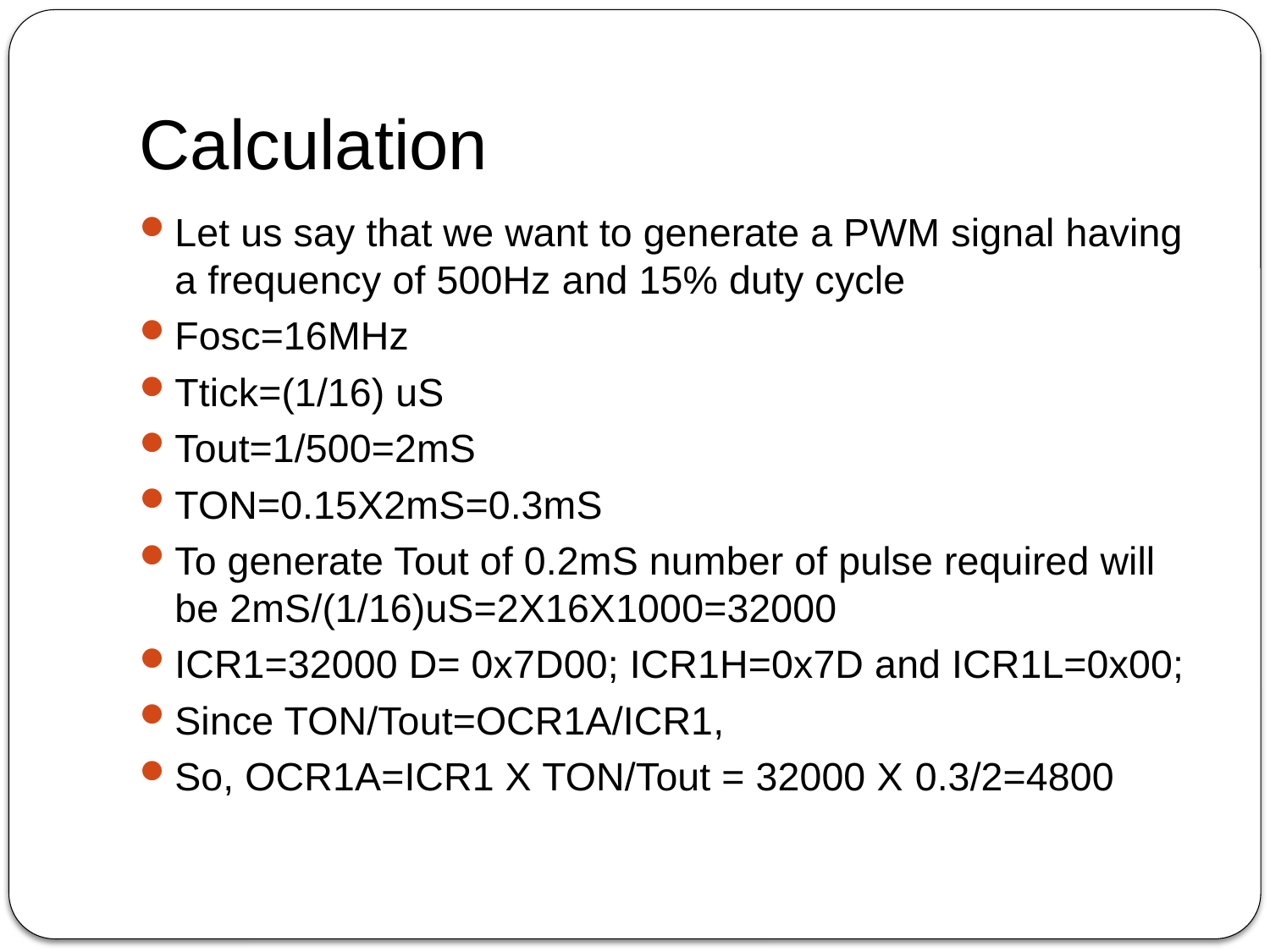

# Calculation
Let us say that we want to generate a PWM signal having a frequency of 500Hz and 15% duty cycle
Fosc=16MHz
Ttick=(1/16) uS
Tout=1/500=2mS
TON=0.15X2mS=0.3mS
To generate Tout of 0.2mS number of pulse required will be 2mS/(1/16)uS=2X16X1000=32000
ICR1=32000 D= 0x7D00; ICR1H=0x7D and ICR1L=0x00;
Since TON/Tout=OCR1A/ICR1,
So, OCR1A=ICR1 X TON/Tout = 32000 X 0.3/2=4800